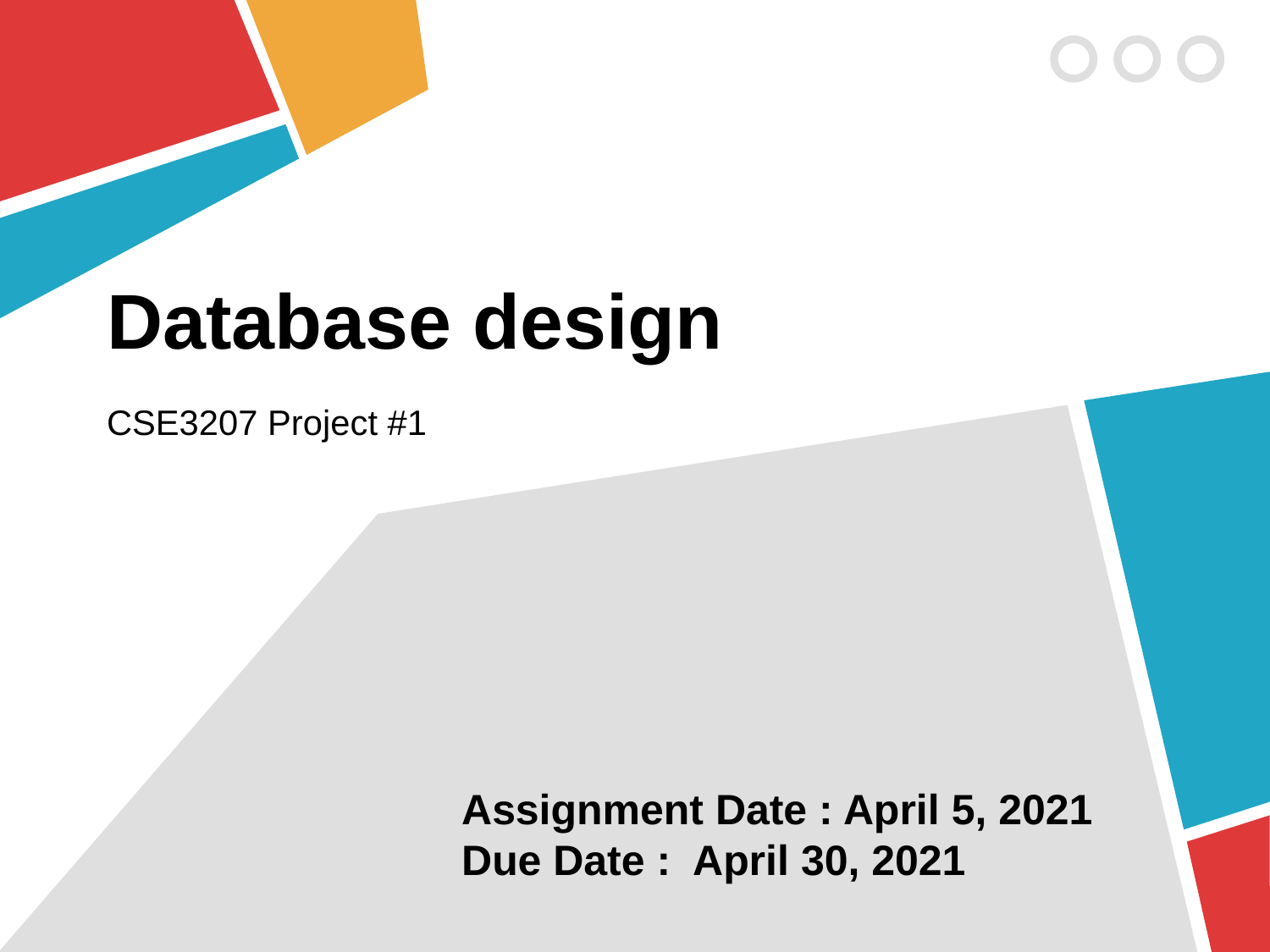

# Database design
CSE3207 Project #1
Assignment Date : April 5, 2021
Due Date :  April 30, 2021